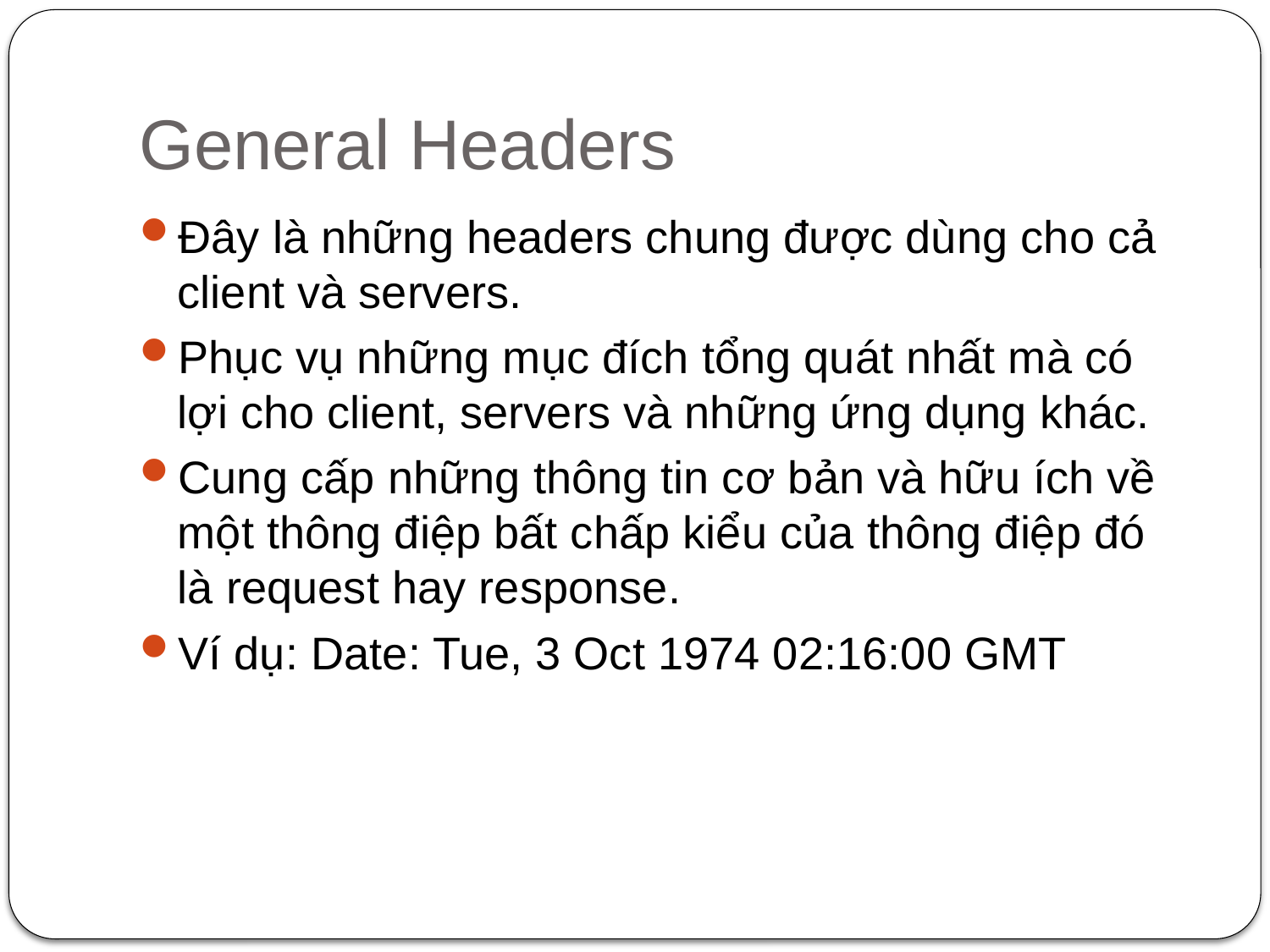

# General Headers
Đây là những headers chung được dùng cho cả client và servers.
Phục vụ những mục đích tổng quát nhất mà có lợi cho client, servers và những ứng dụng khác.
Cung cấp những thông tin cơ bản và hữu ích về một thông điệp bất chấp kiểu của thông điệp đó là request hay response.
Ví dụ: Date: Tue, 3 Oct 1974 02:16:00 GMT